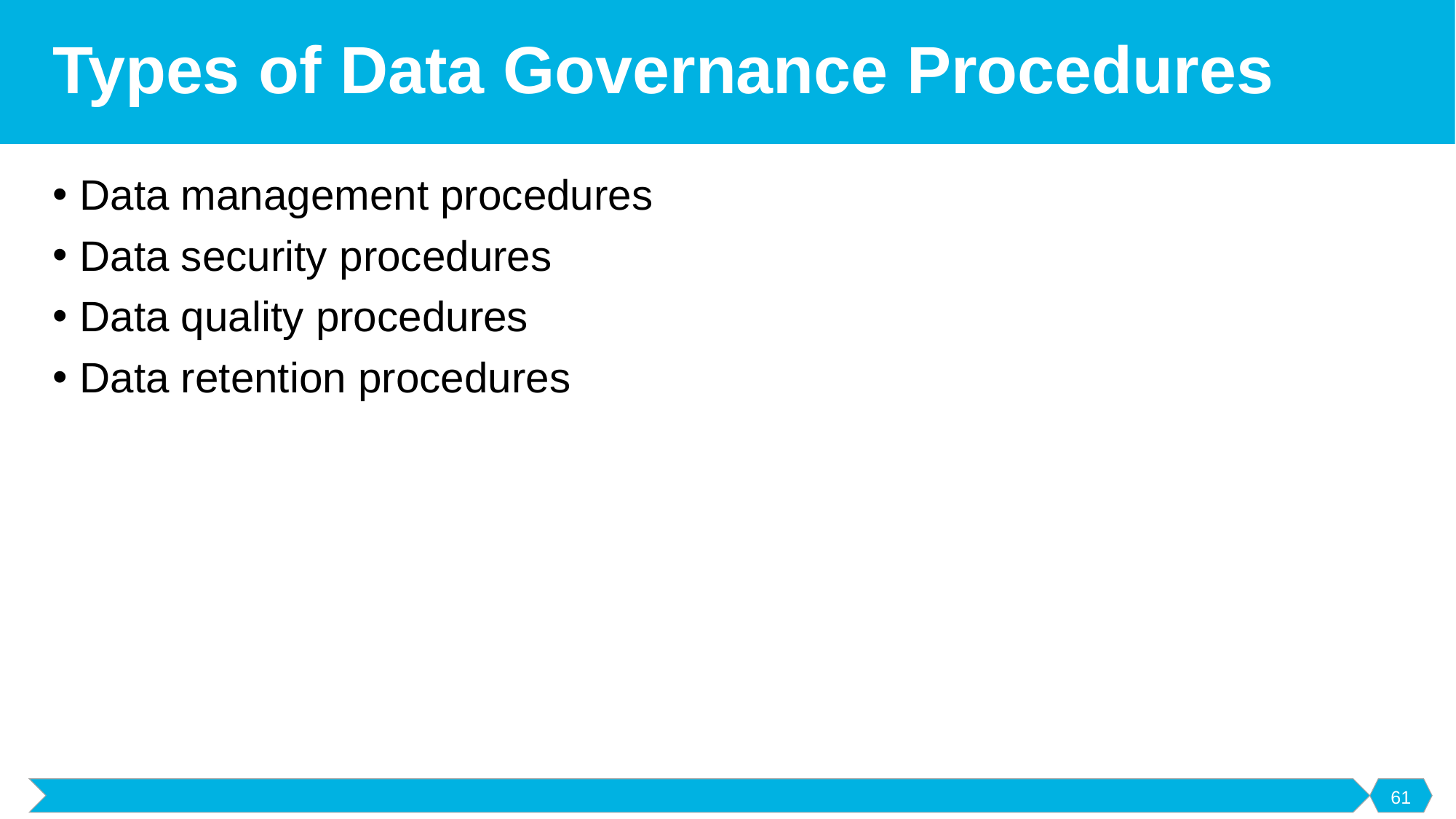

# Types of Data Governance Procedures
Data management procedures
Data security procedures
Data quality procedures
Data retention procedures
61